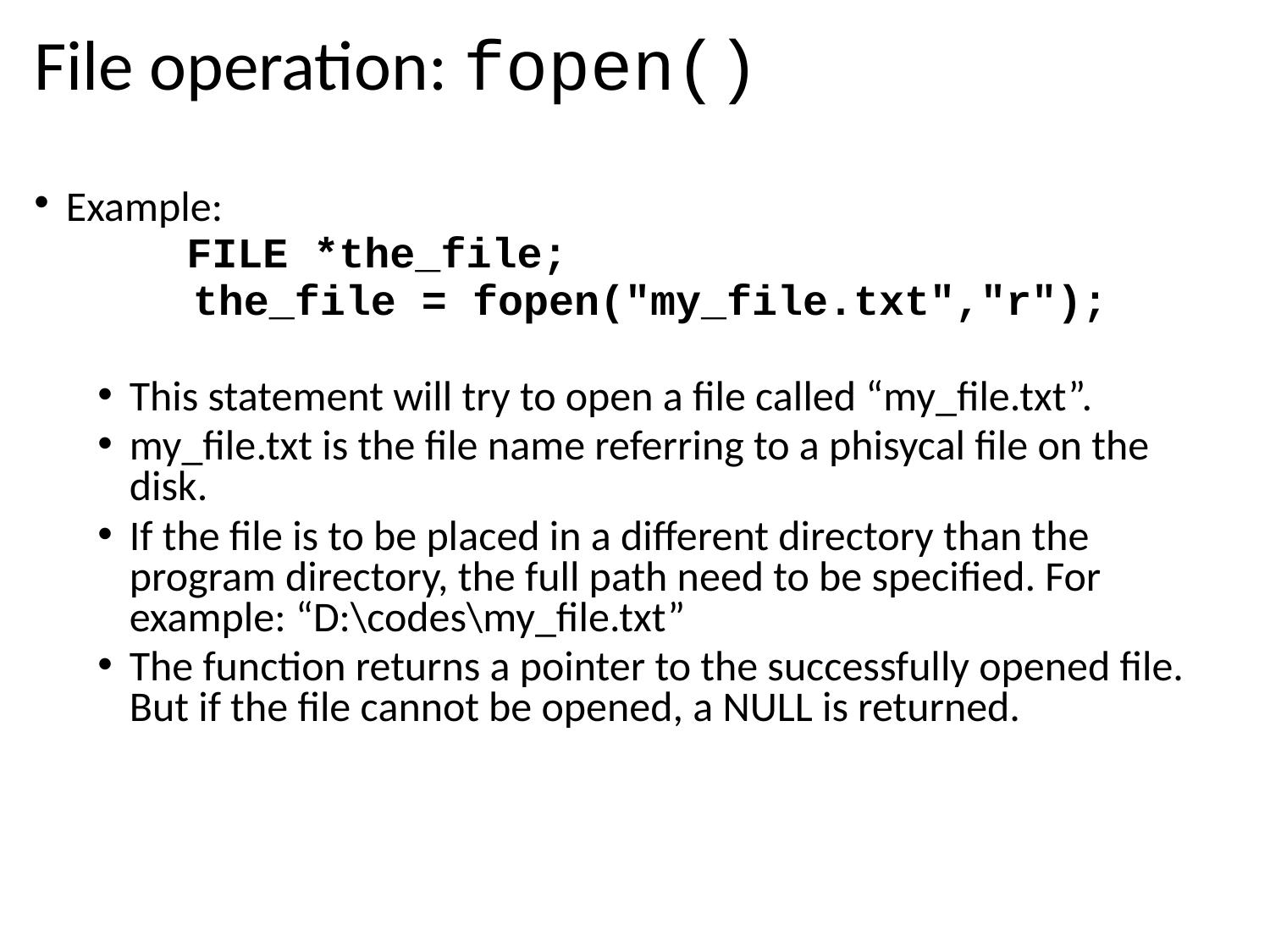

# File operation: fopen()

Example:
		FILE *the_file;
		the_file = fopen("my_file.txt","r");

This statement will try to open a file called “my_file.txt”.
my_file.txt is the file name referring to a phisycal file on the disk.
If the file is to be placed in a different directory than the program directory, the full path need to be specified. For example: “D:\codes\my_file.txt”
The function returns a pointer to the successfully opened file. But if the file cannot be opened, a NULL is returned.